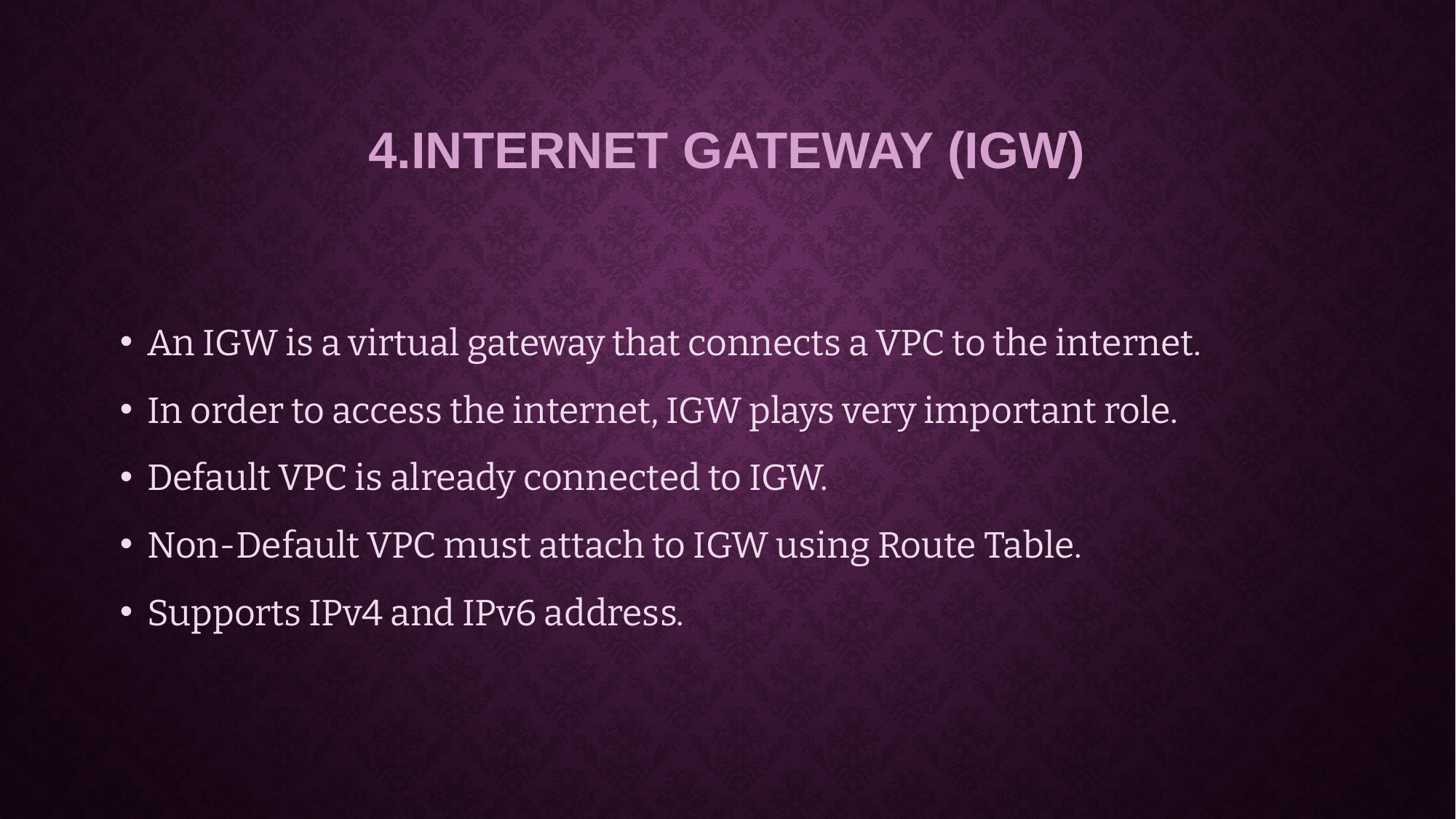

# 4.Internet gateway (IGW)
An IGW is a virtual gateway that connects a VPC to the internet.
In order to access the internet, IGW plays very important role.
Default VPC is already connected to IGW.
Non-Default VPC must attach to IGW using Route Table.
Supports IPv4 and IPv6 address.